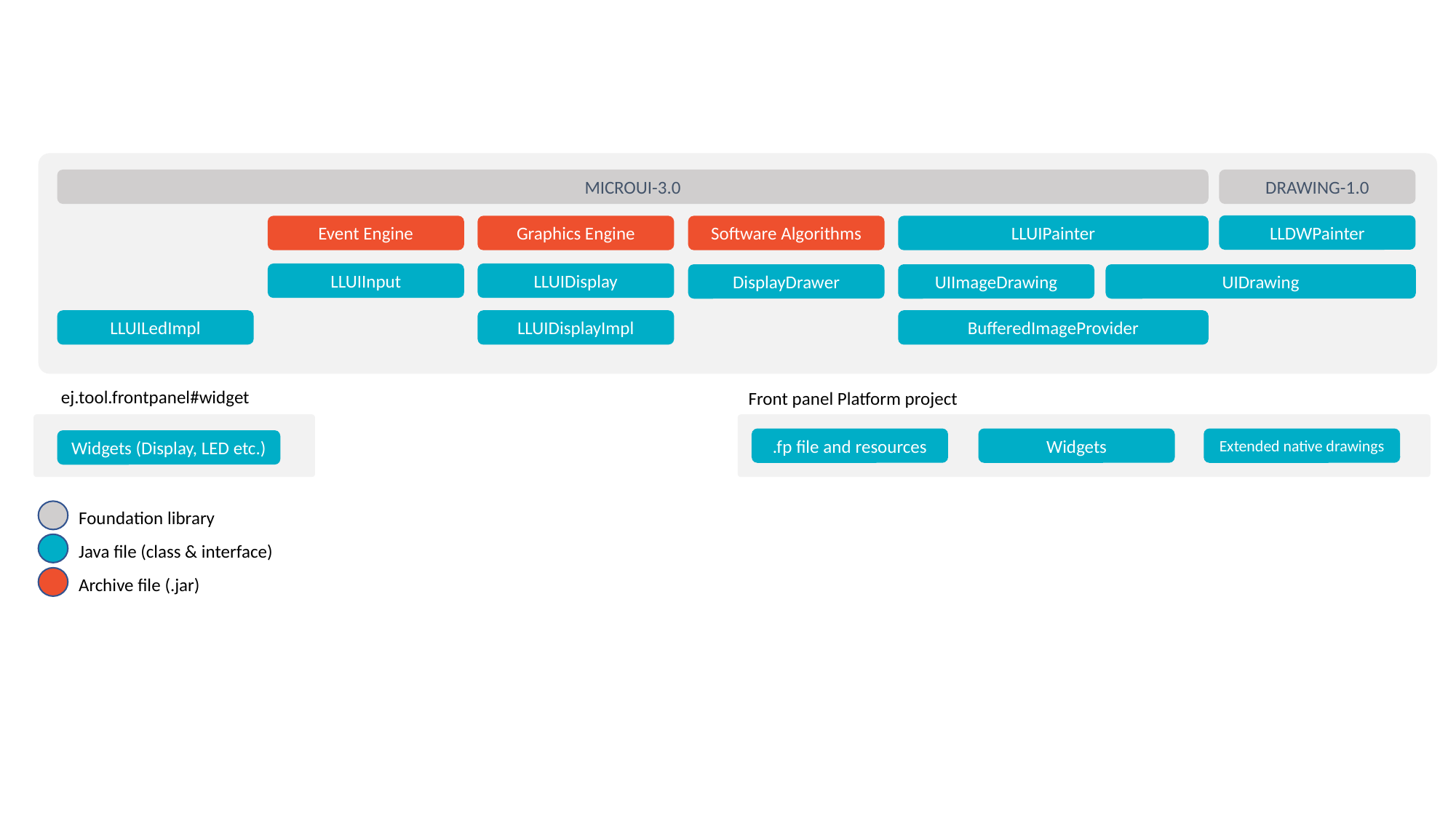

MICROUI-3.0
DRAWING-1.0
LLDWPainter
Event Engine
Graphics Engine
Software Algorithms
LLUIPainter
LLUIInput
LLUIDisplay
DisplayDrawer
UIImageDrawing
UIDrawing
LLUILedImpl
LLUIDisplayImpl
BufferedImageProvider
ej.tool.frontpanel#widget
Front panel Platform project

.fp file and resources
Widgets
Extended native drawings
Widgets (Display, LED etc.)

Foundation library

Java file (class & interface)

Archive file (.jar)